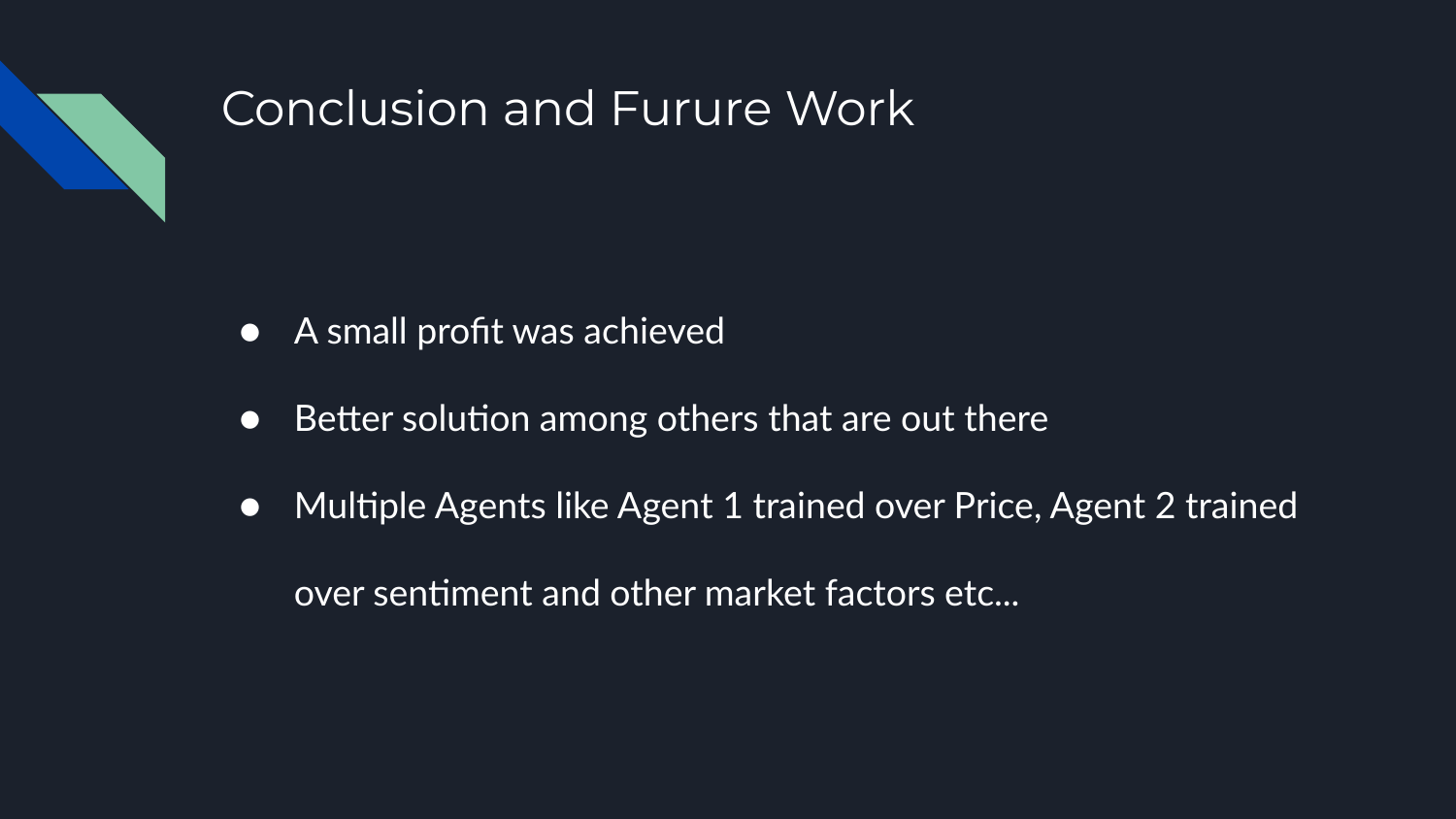

# Conclusion and Furure Work
A small profit was achieved
Better solution among others that are out there
Multiple Agents like Agent 1 trained over Price, Agent 2 trained over sentiment and other market factors etc...